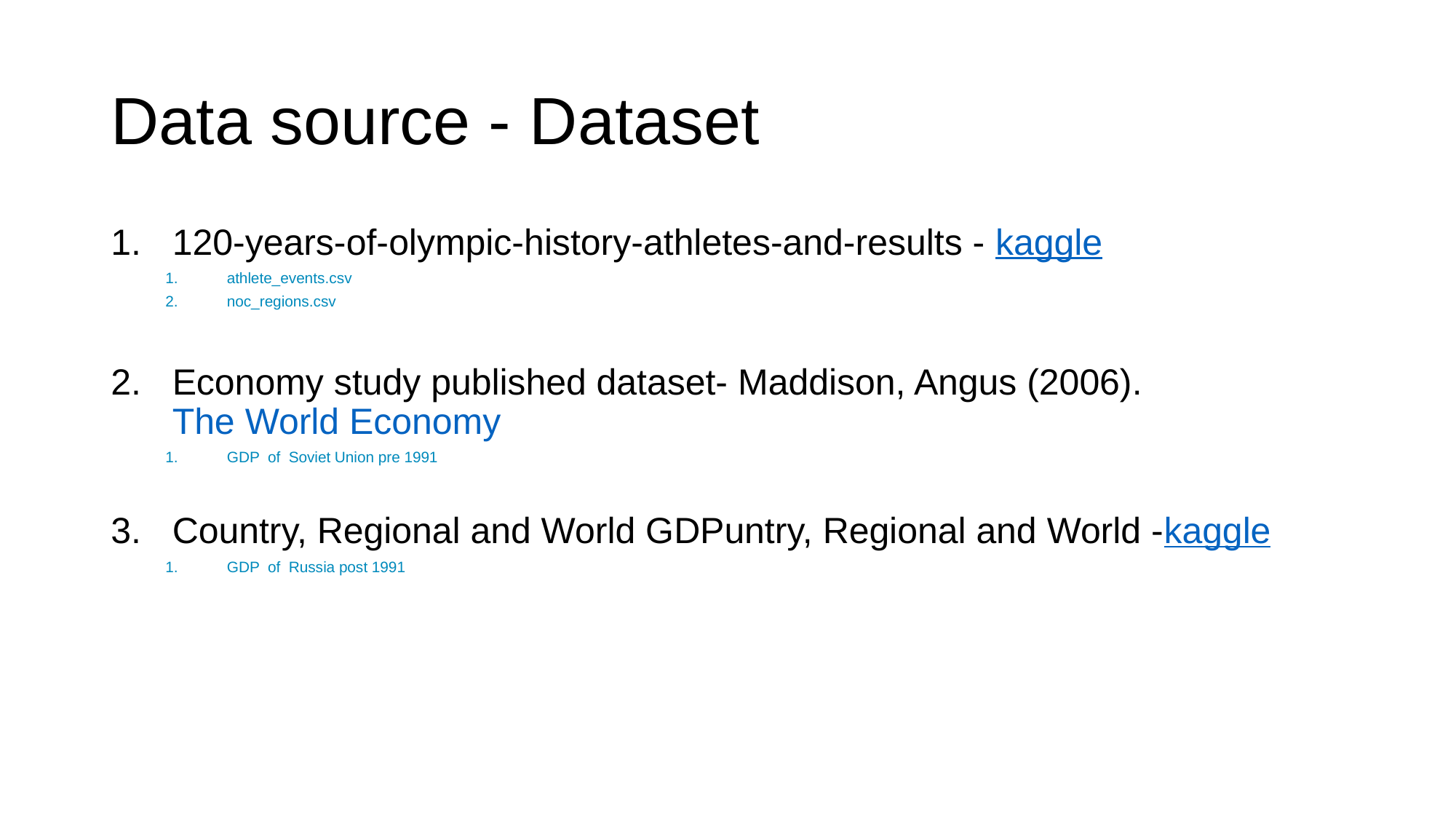

# Data source - Dataset
120-years-of-olympic-history-athletes-and-results - kaggle
athlete_events.csv
noc_regions.csv

Economy study published dataset- Maddison, Angus (2006). The World Economy
GDP  of  Soviet Union pre 1991

Country, Regional and World GDPuntry, Regional and World -kaggle
GDP  of  Russia post 1991